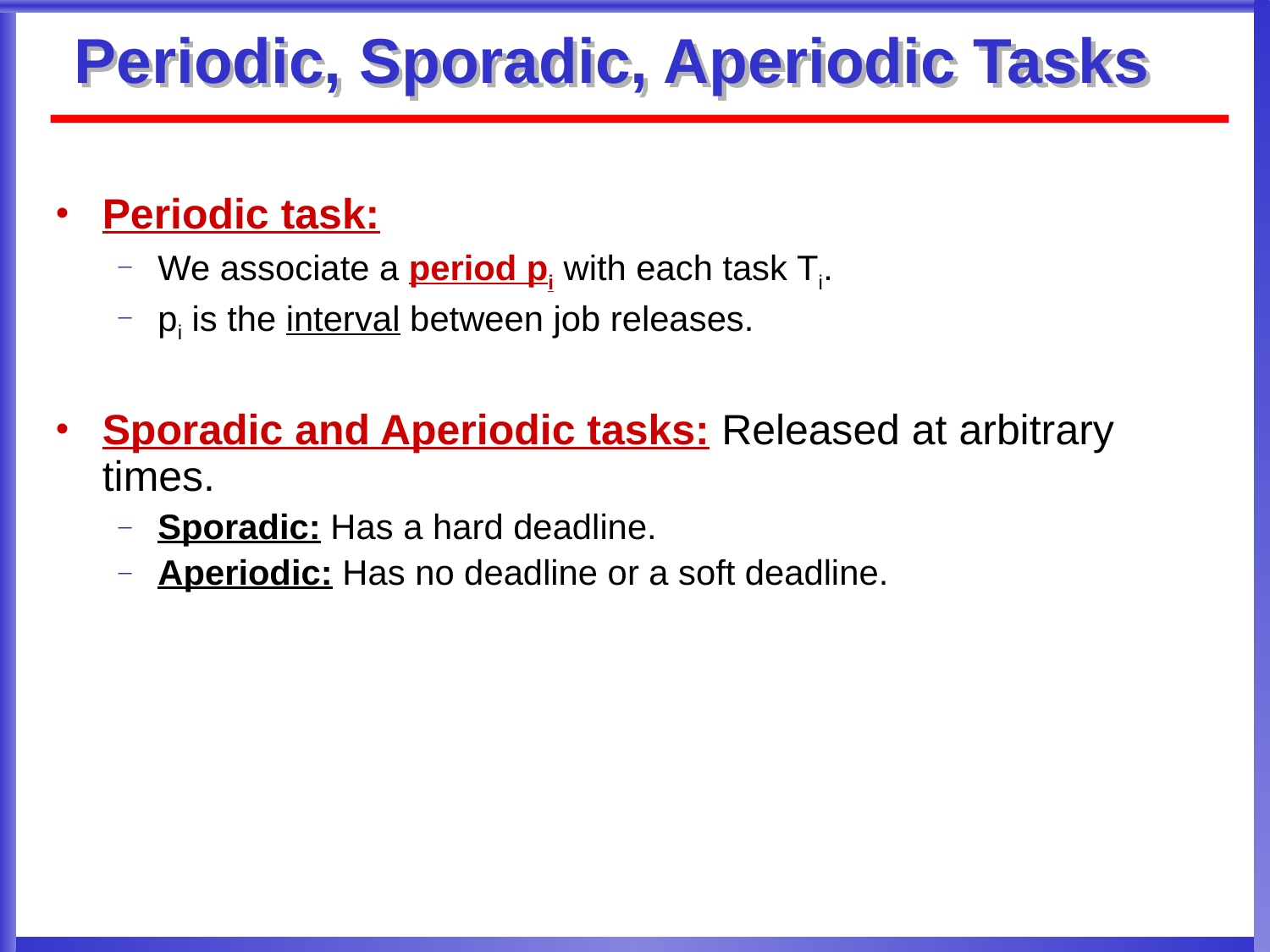

# Periodic, Sporadic, Aperiodic Tasks
Periodic task:
We associate a period pi with each task Ti.
pi is the interval between job releases.

Sporadic and Aperiodic tasks: Released at arbitrary times.
Sporadic: Has a hard deadline.
Aperiodic: Has no deadline or a soft deadline.